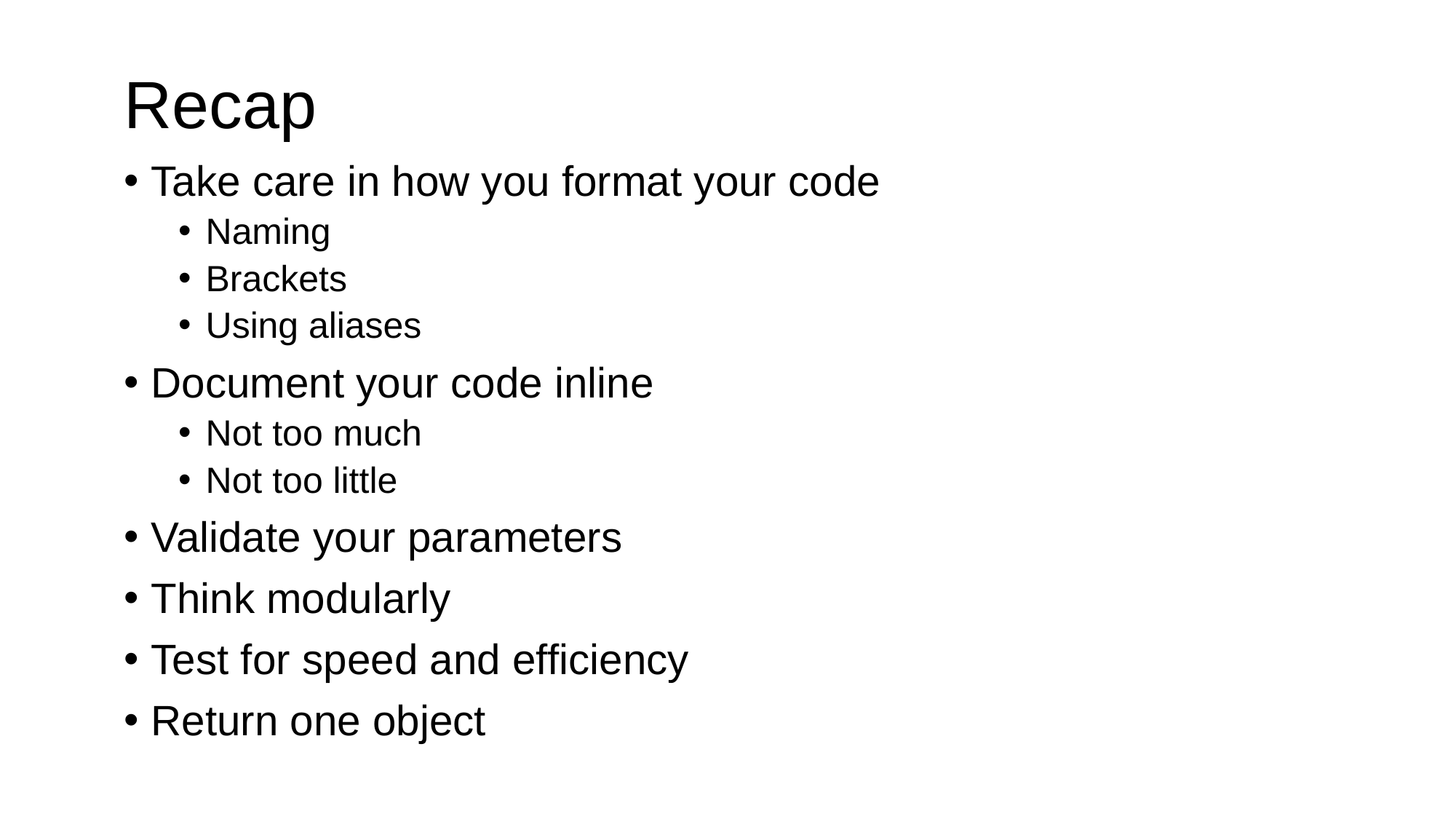

# Recap
Take care in how you format your code
Naming
Brackets
Using aliases
Document your code inline
Not too much
Not too little
Validate your parameters
Think modularly
Test for speed and efficiency
Return one object